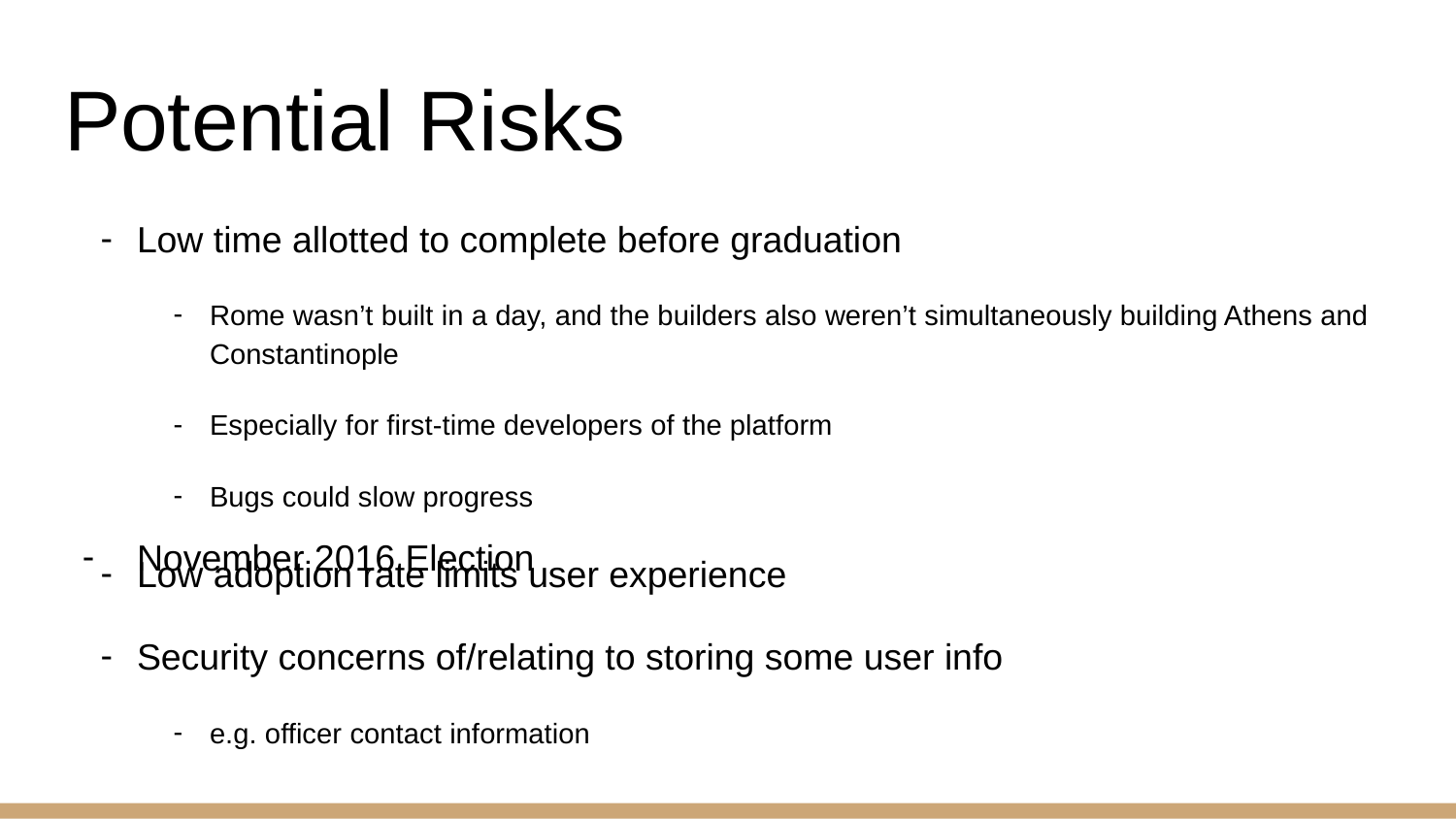

# Potential Risks
Low time allotted to complete before graduation
Rome wasn’t built in a day, and the builders also weren’t simultaneously building Athens and Constantinople
Especially for first-time developers of the platform
Bugs could slow progress
Low adoption rate limits user experience
Security concerns of/relating to storing some user info
e.g. officer contact information

November 2016 Election